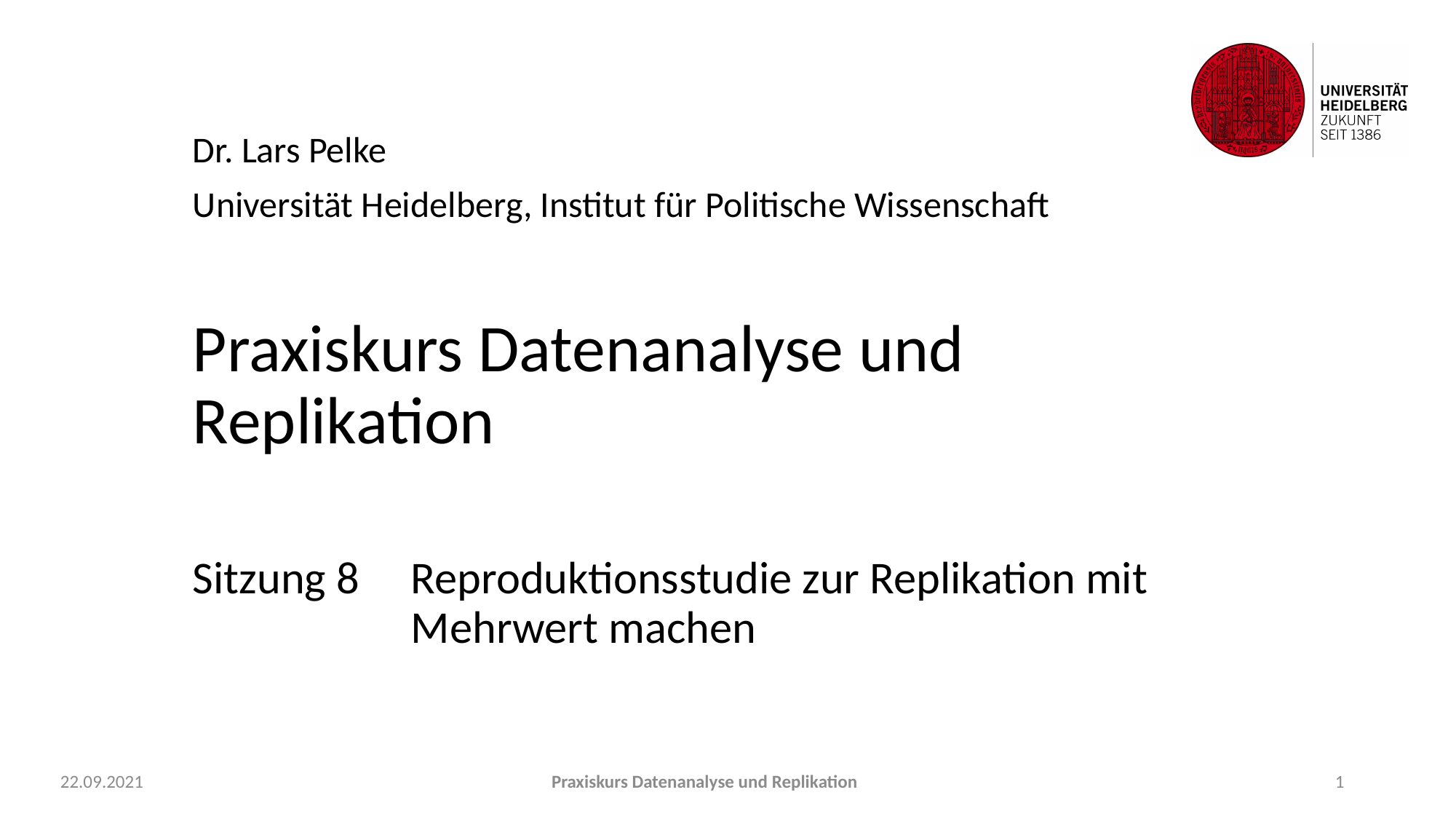

Dr. Lars Pelke
Universität Heidelberg, Institut für Politische Wissenschaft
# Praxiskurs Datenanalyse und Replikation
Sitzung 8	Reproduktionsstudie zur Replikation mit 			Mehrwert machen
22.09.2021
Praxiskurs Datenanalyse und Replikation
1